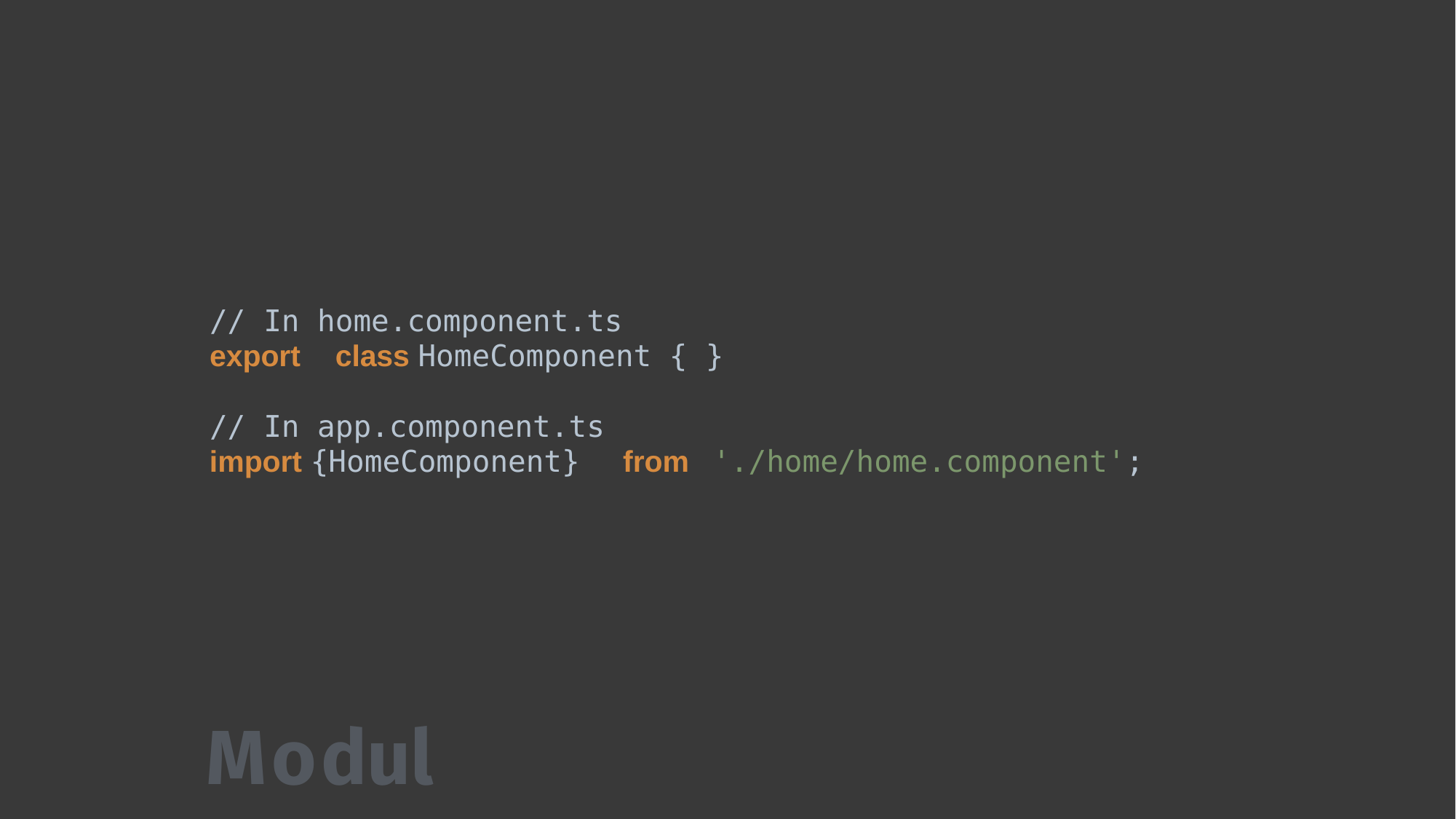

# // In
home.component.ts

export
class HomeComponent { }

// In
app.component.ts

import {HomeComponent}
from
'./home/home.component';

Module